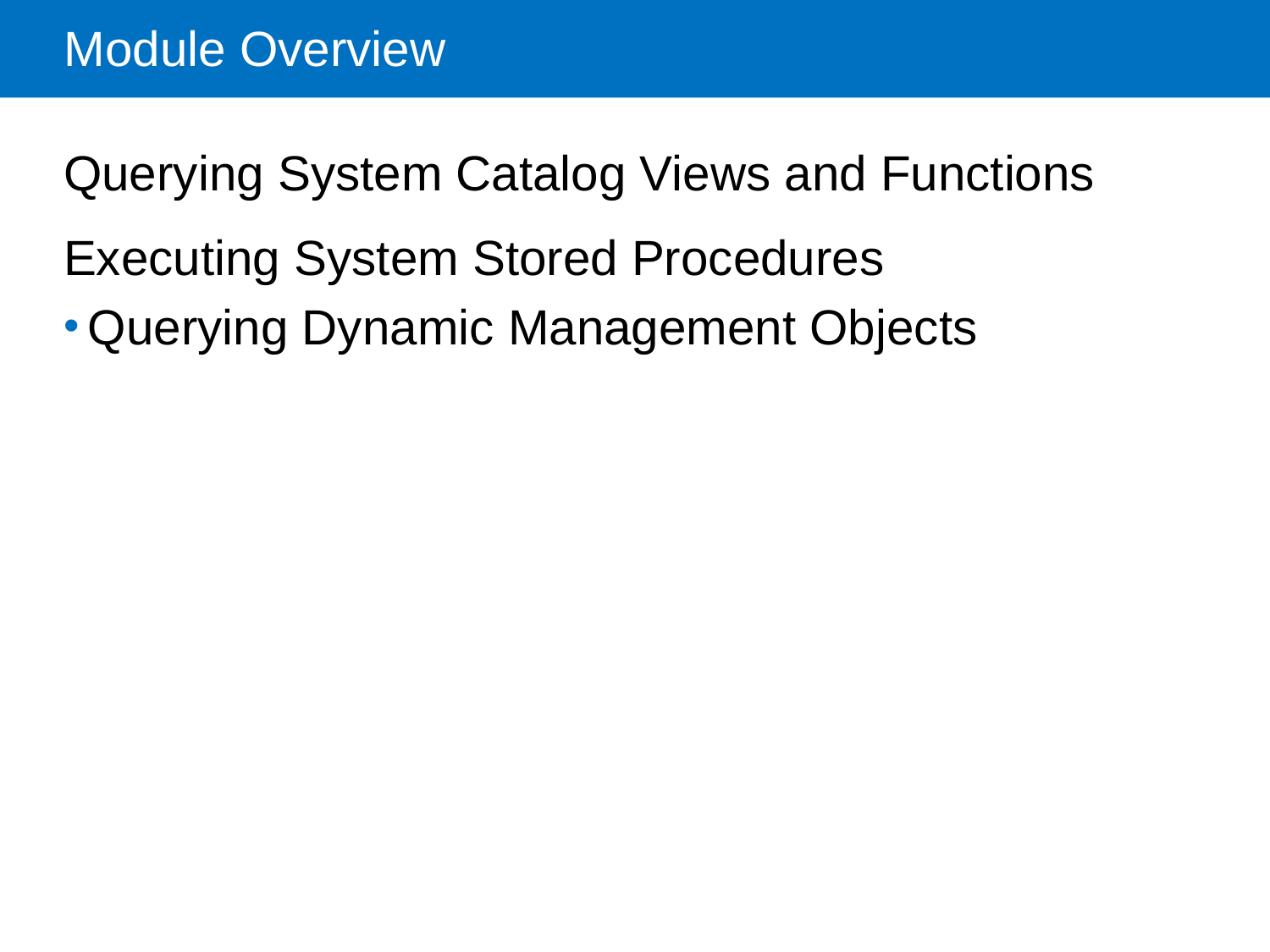

# Module Overview
Querying System Catalog Views and Functions
Executing System Stored Procedures
Querying Dynamic Management Objects